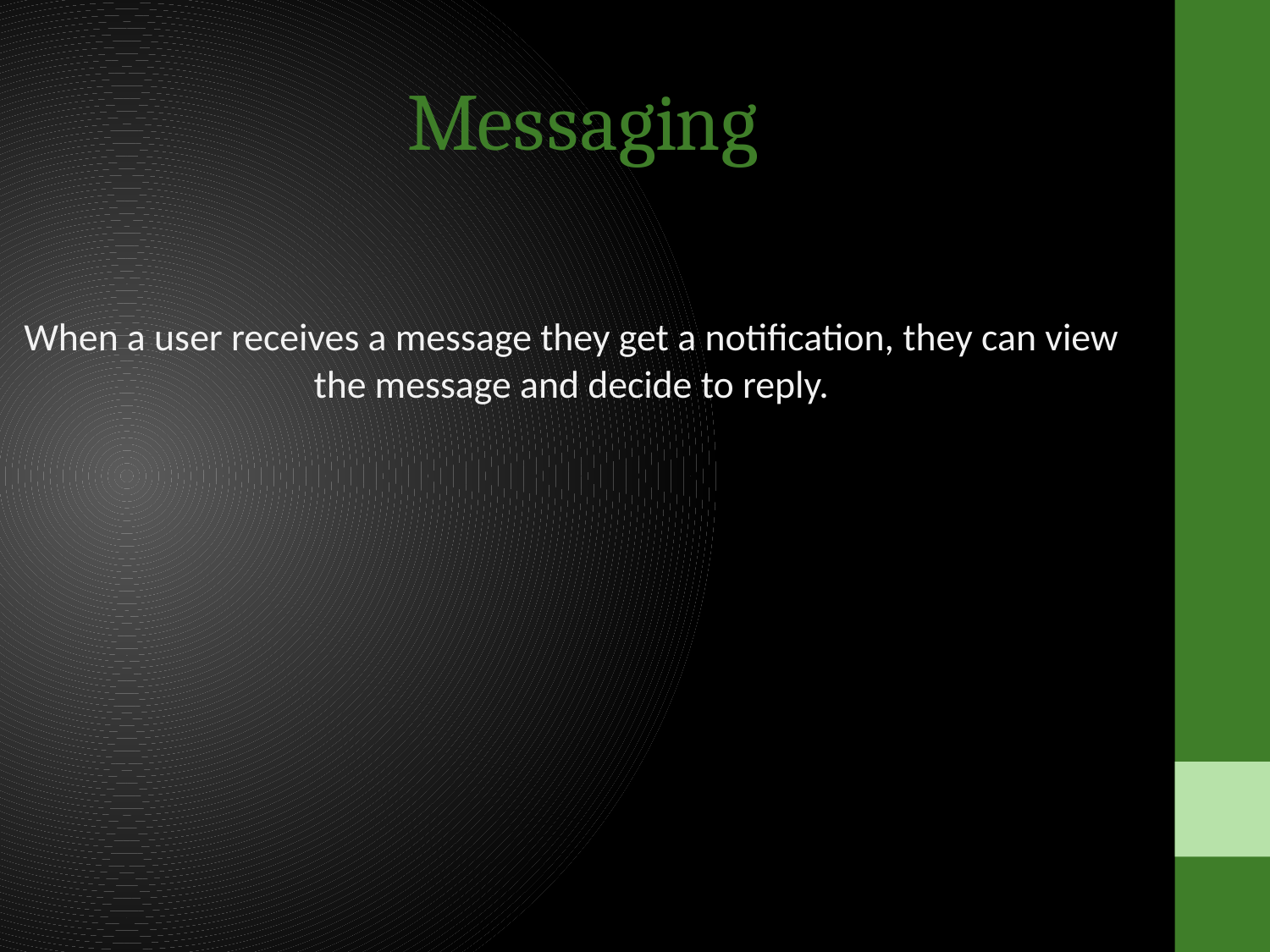

# Messaging
When a user receives a message they get a notification, they can view the message and decide to reply.